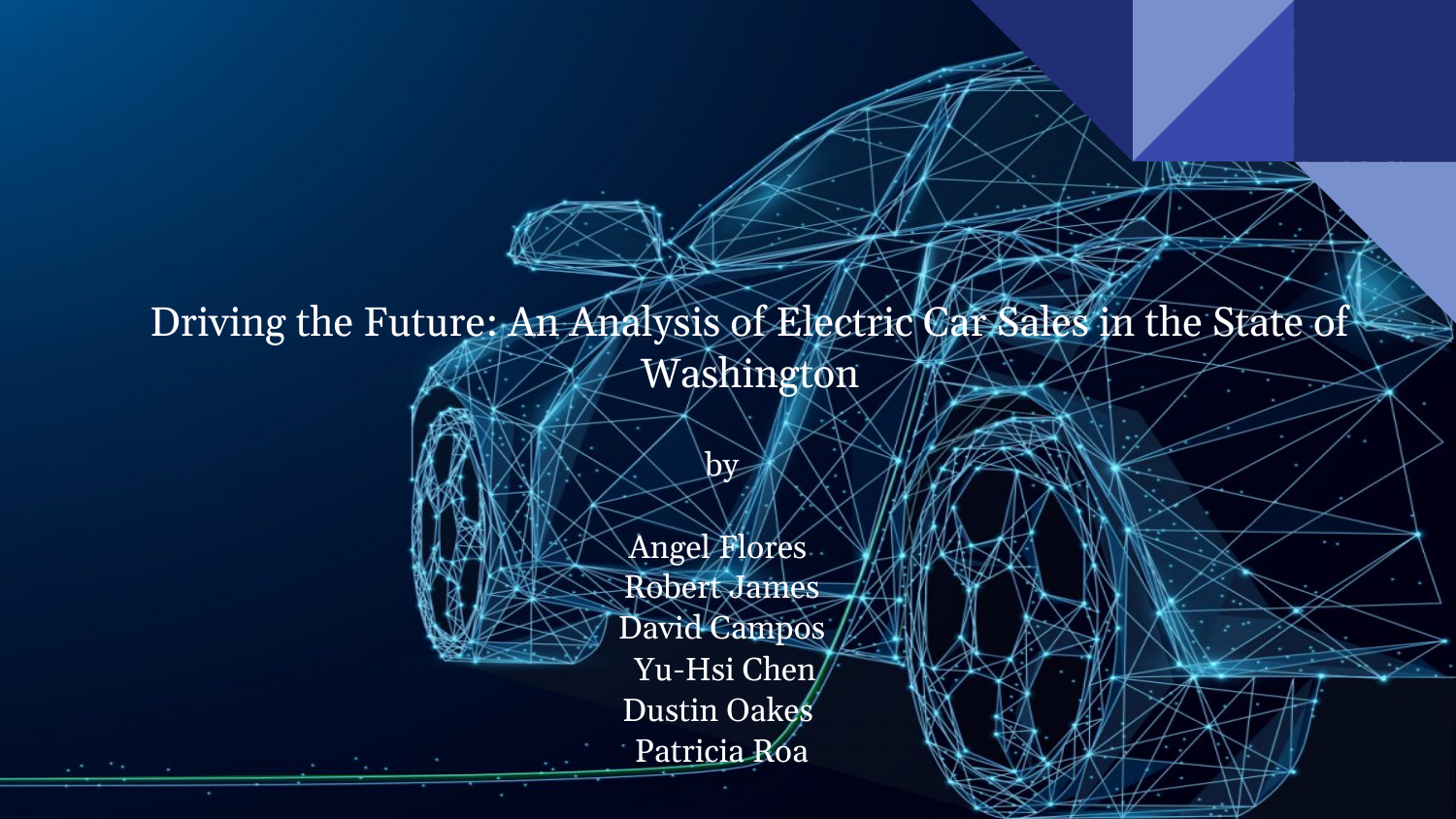

# Driving the Future: An Analysis of Electric Car Sales in the State of Washington
by

Angel Flores
Robert James
David Campos
 Yu-Hsi Chen
Dustin Oakes
Patricia Roa